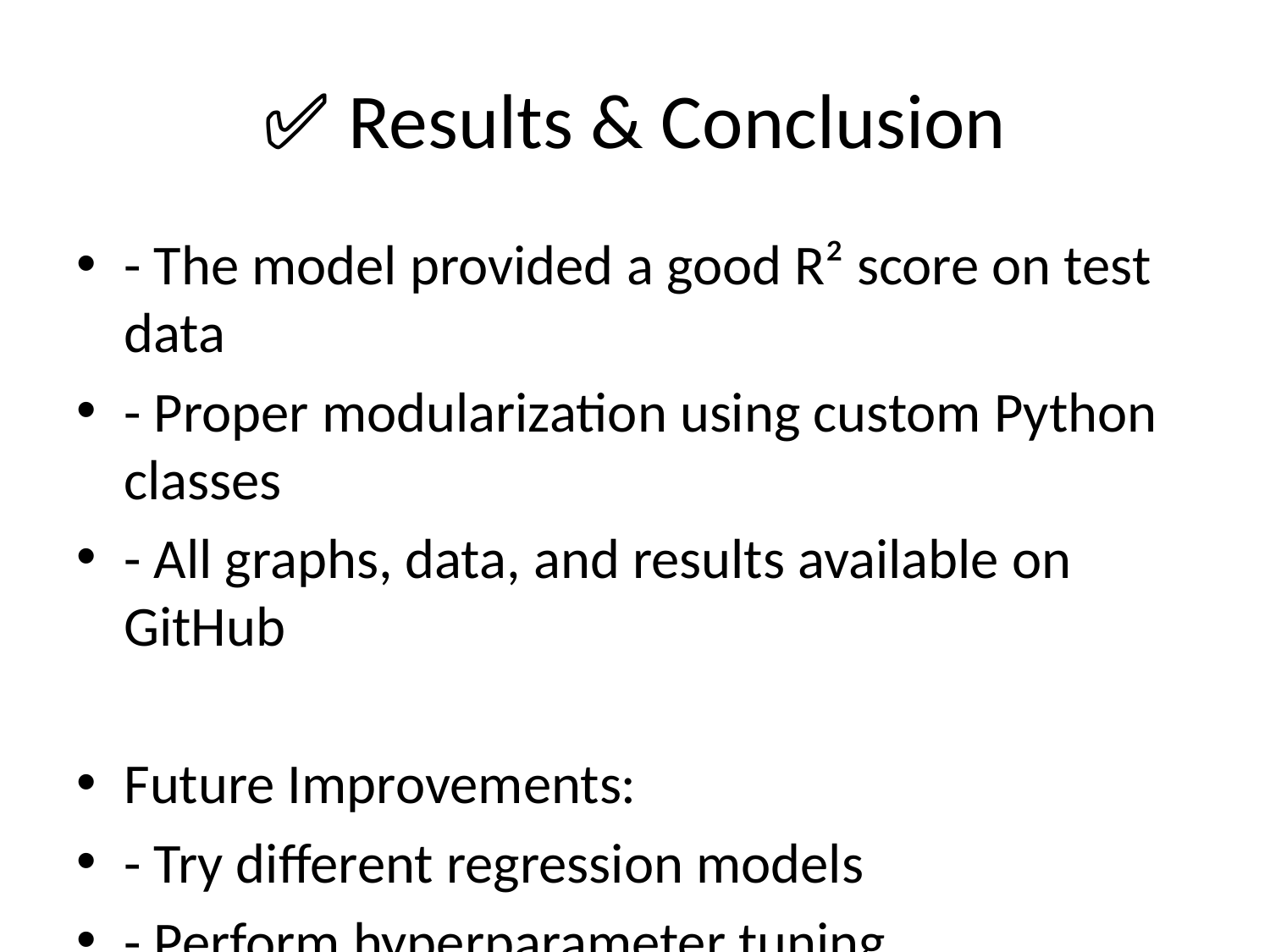

# ✅ Results & Conclusion
- The model provided a good R² score on test data
- Proper modularization using custom Python classes
- All graphs, data, and results available on GitHub

Future Improvements:
- Try different regression models
- Perform hyperparameter tuning